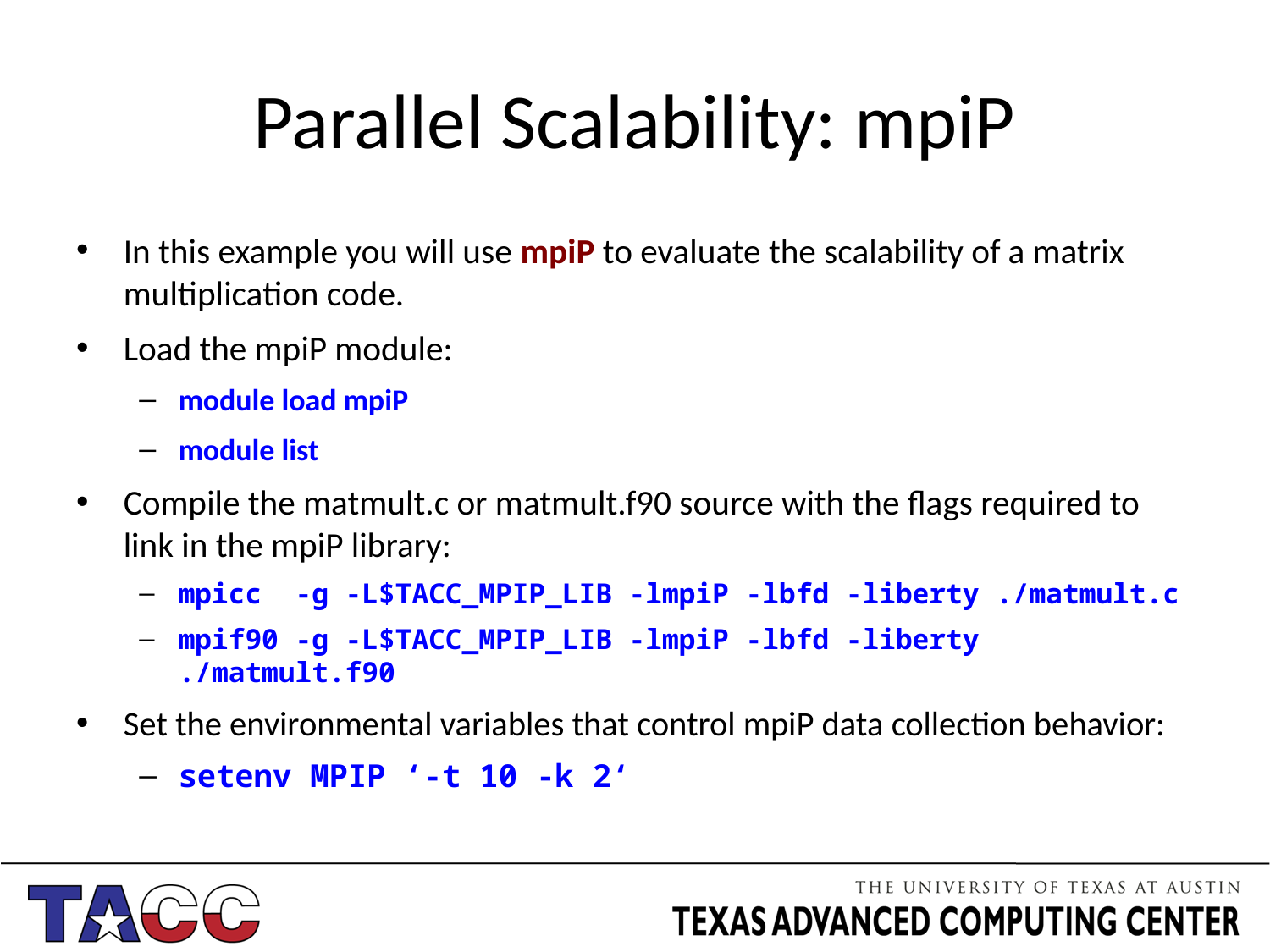

# Parallel Scalability: mpiP
In this example you will use mpiP to evaluate the scalability of a matrix multiplication code.
Load the mpiP module:
module load mpiP
module list
Compile the matmult.c or matmult.f90 source with the flags required to link in the mpiP library:
mpicc  -g -L$TACC_MPIP_LIB -lmpiP -lbfd -liberty ./matmult.c
mpif90 -g -L$TACC_MPIP_LIB -lmpiP -lbfd -liberty ./matmult.f90
Set the environmental variables that control mpiP data collection behavior:
setenv MPIP ‘-t 10 -k 2‘